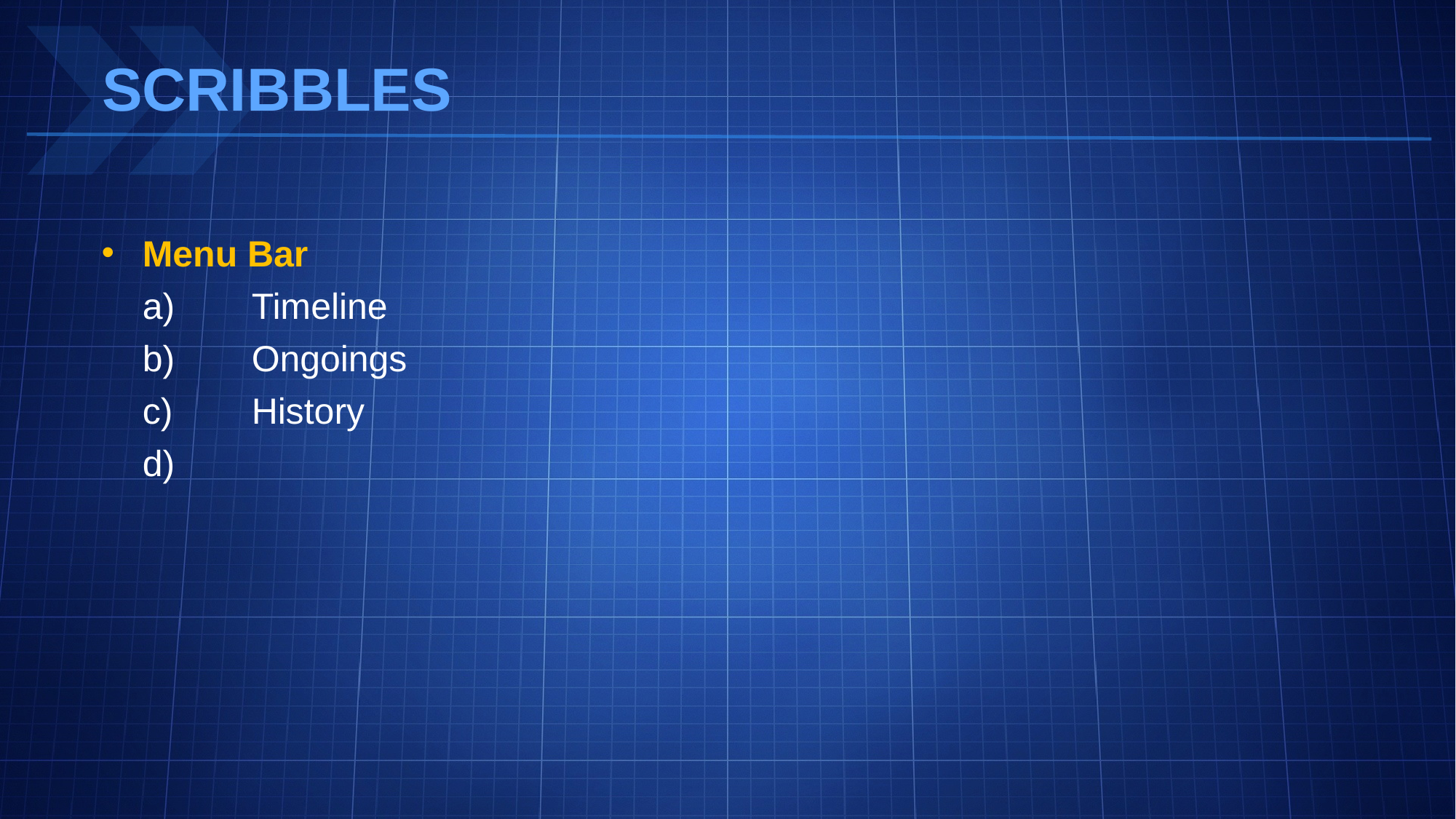

SCRIBBLES
Menu Bar
a)	Timeline
b)	Ongoings
c)	History
d)